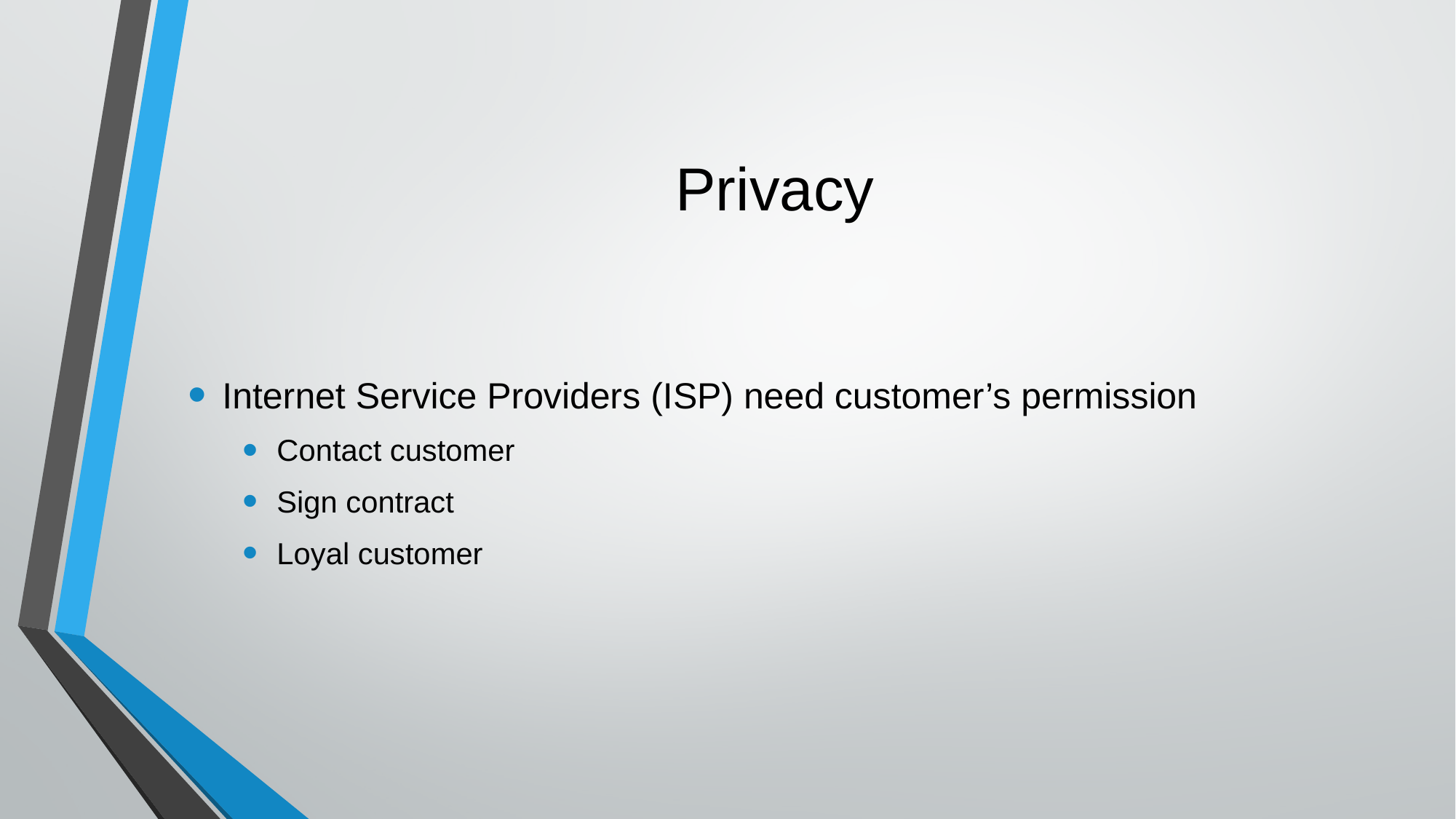

# Privacy
Internet Service Providers (ISP) need customer’s permission
Contact customer
Sign contract
Loyal customer